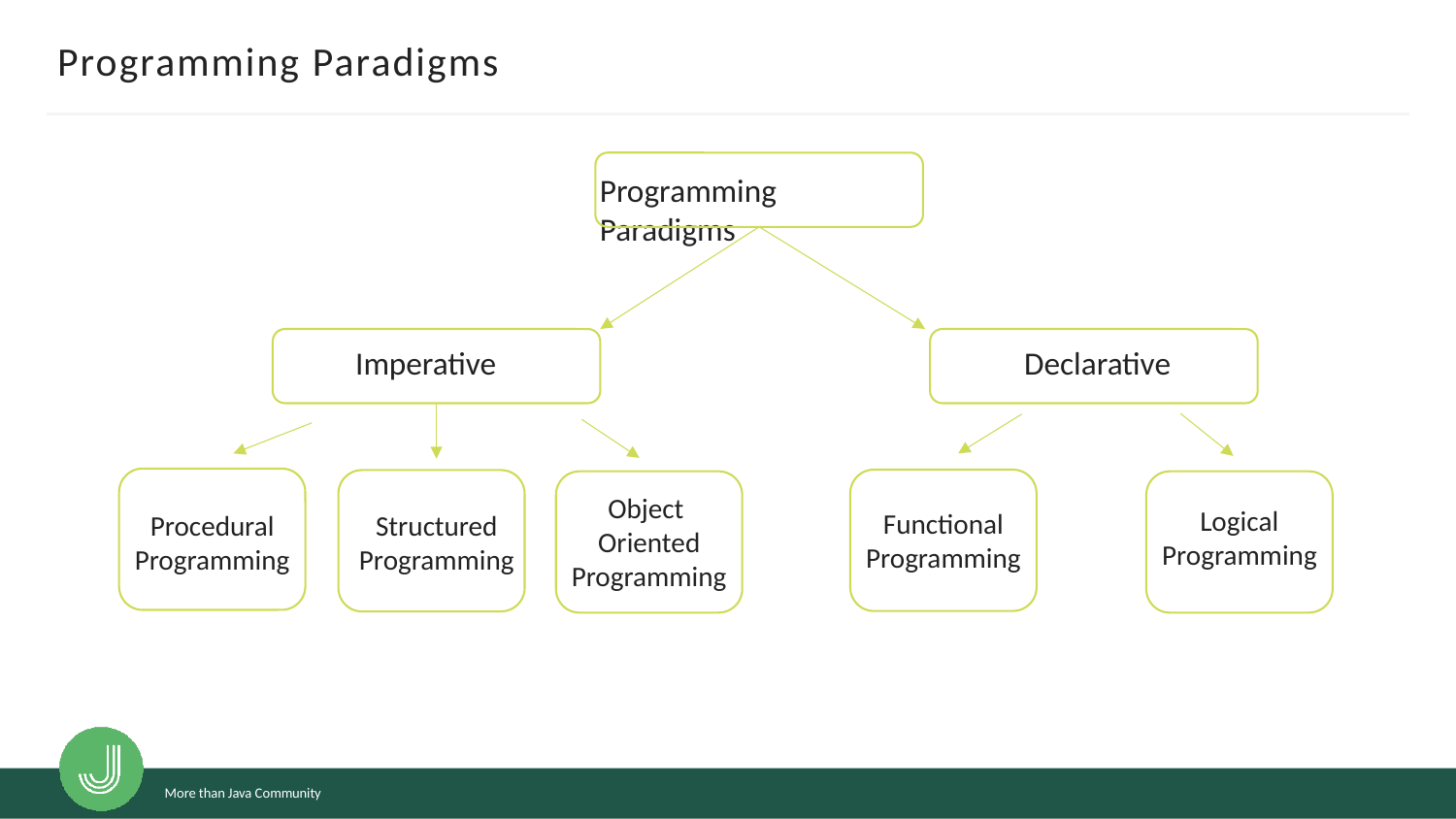

# Programming Paradigms

Programming Paradigms

Declarative
Imperative

Object
Oriented Programming
Logical Programming
Functional Programming
Procedural Programming
Structured Programming